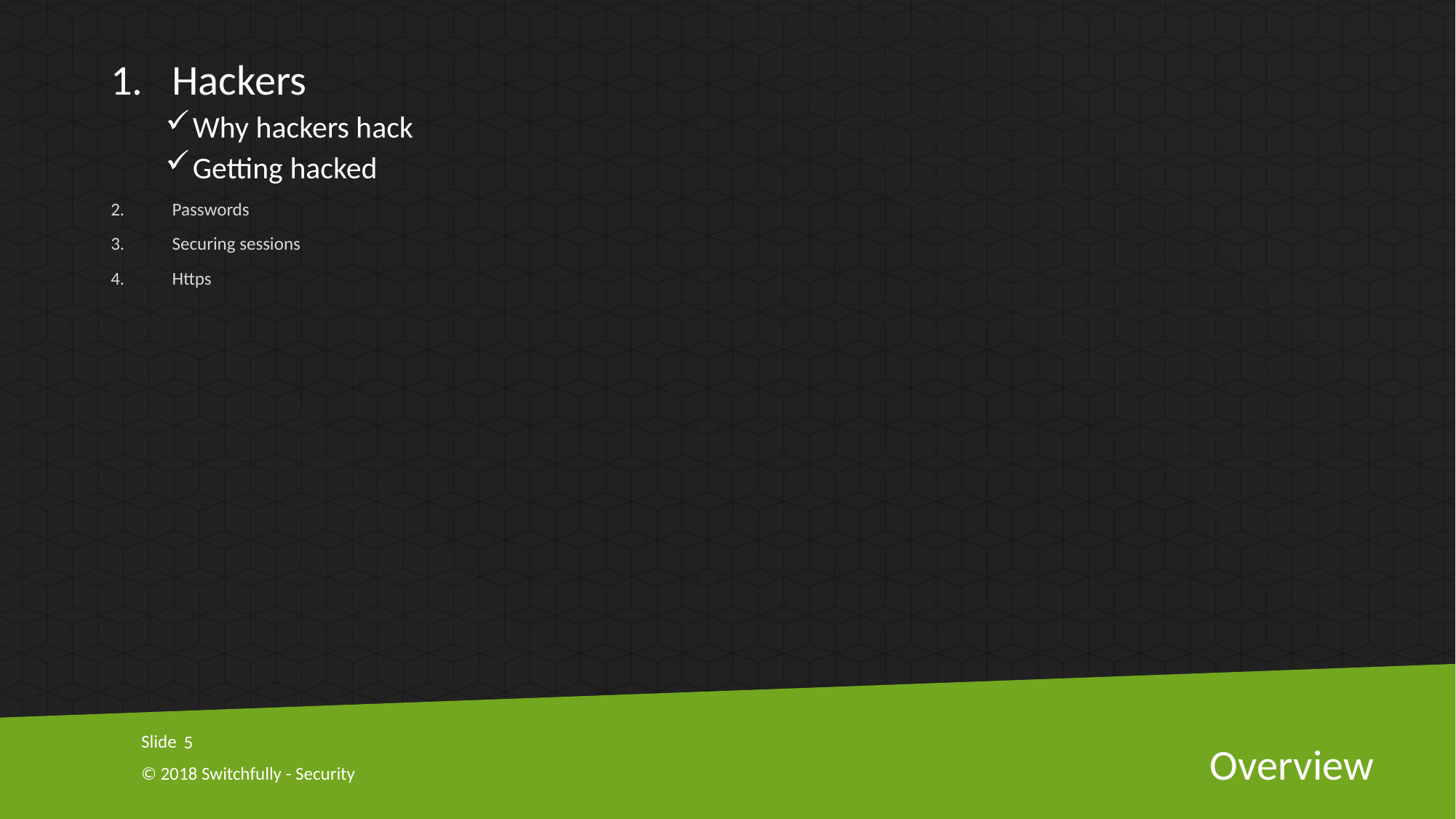

Hackers
Why hackers hack
Getting hacked
Passwords
Securing sessions
Https
5
# Overview
© 2018 Switchfully - Security